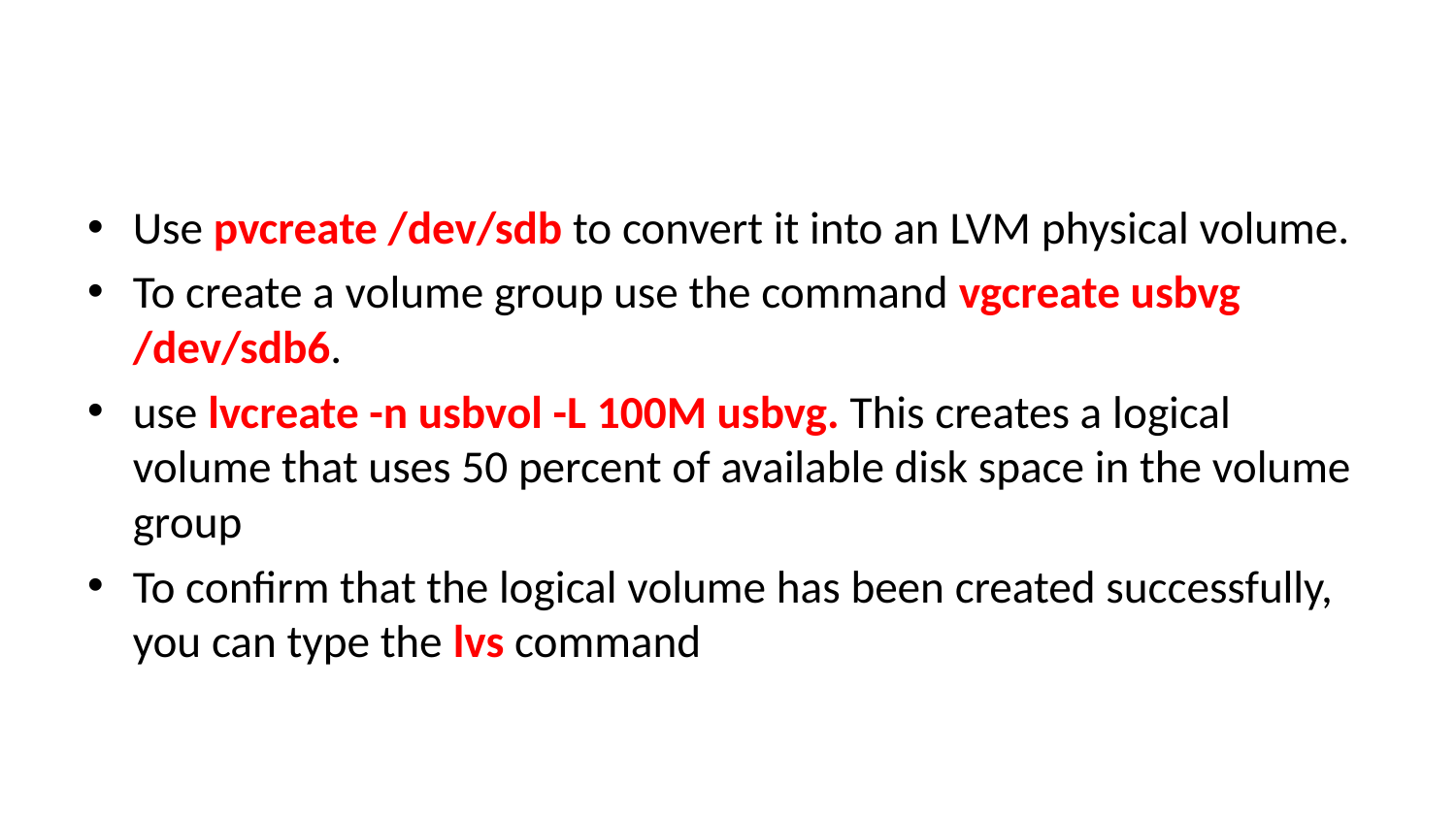

#
Use pvcreate /dev/sdb to convert it into an LVM physical volume.
To create a volume group use the command vgcreate usbvg /dev/sdb6.
use lvcreate -n usbvol -L 100M usbvg. This creates a logical volume that uses 50 percent of available disk space in the volume group
To confirm that the logical volume has been created successfully, you can type the lvs command